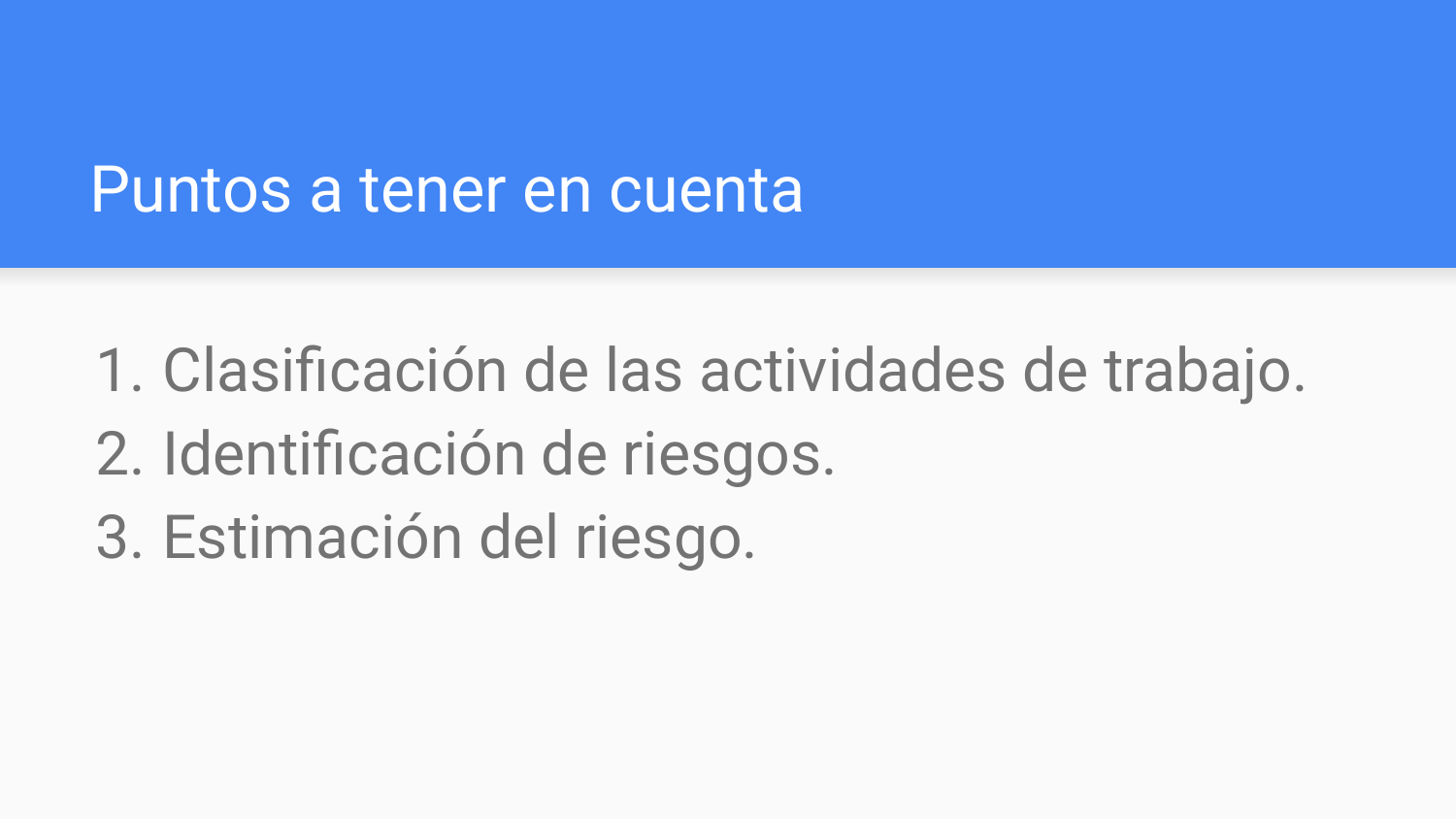

# Puntos a tener en cuenta
Clasificación de las actividades de trabajo.
Identificación de riesgos.
Estimación del riesgo.